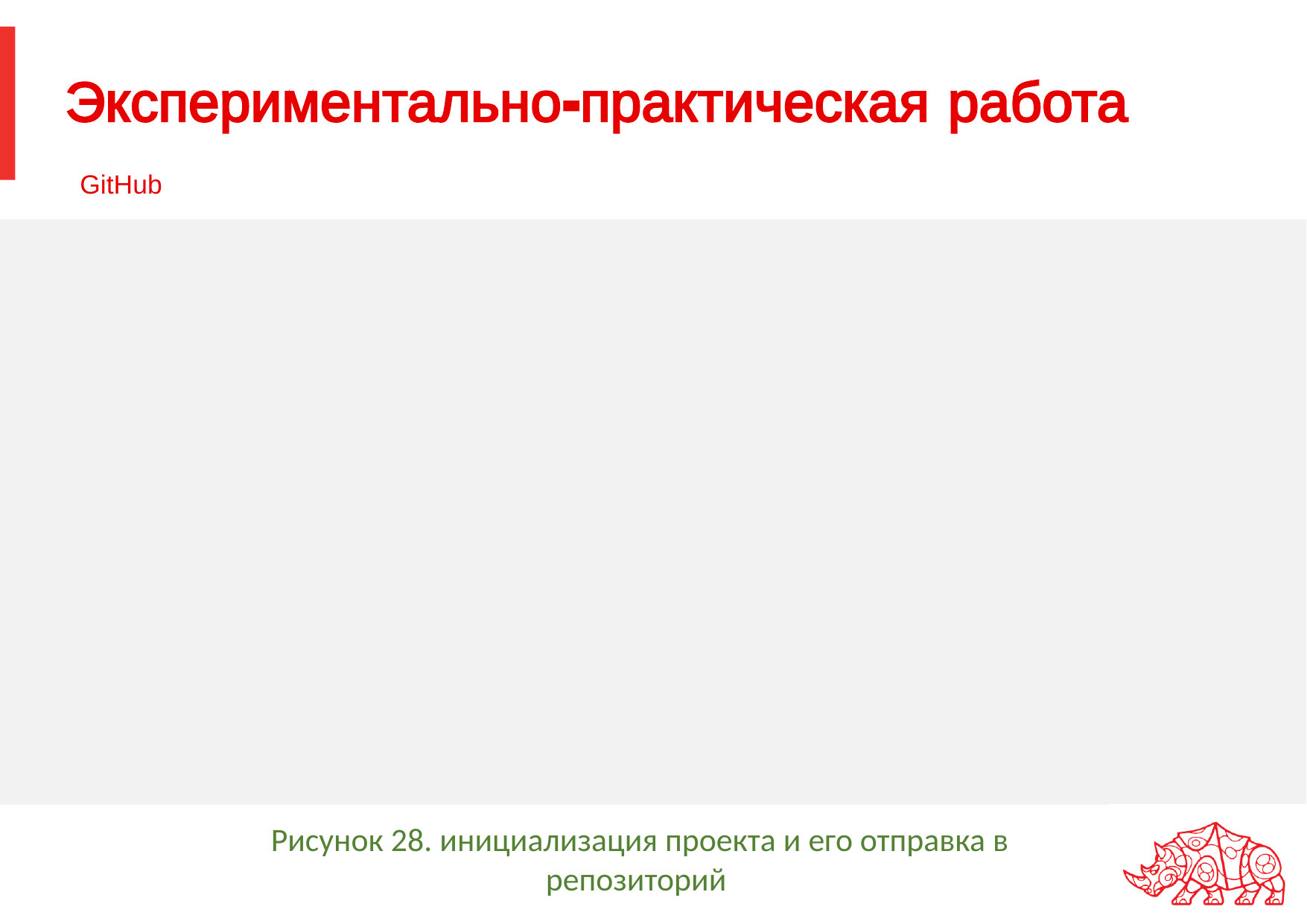

# Экспериментально-практическая работа
GitHub
Рисунок 28. инициализация проекта и его отправка в репозиторий